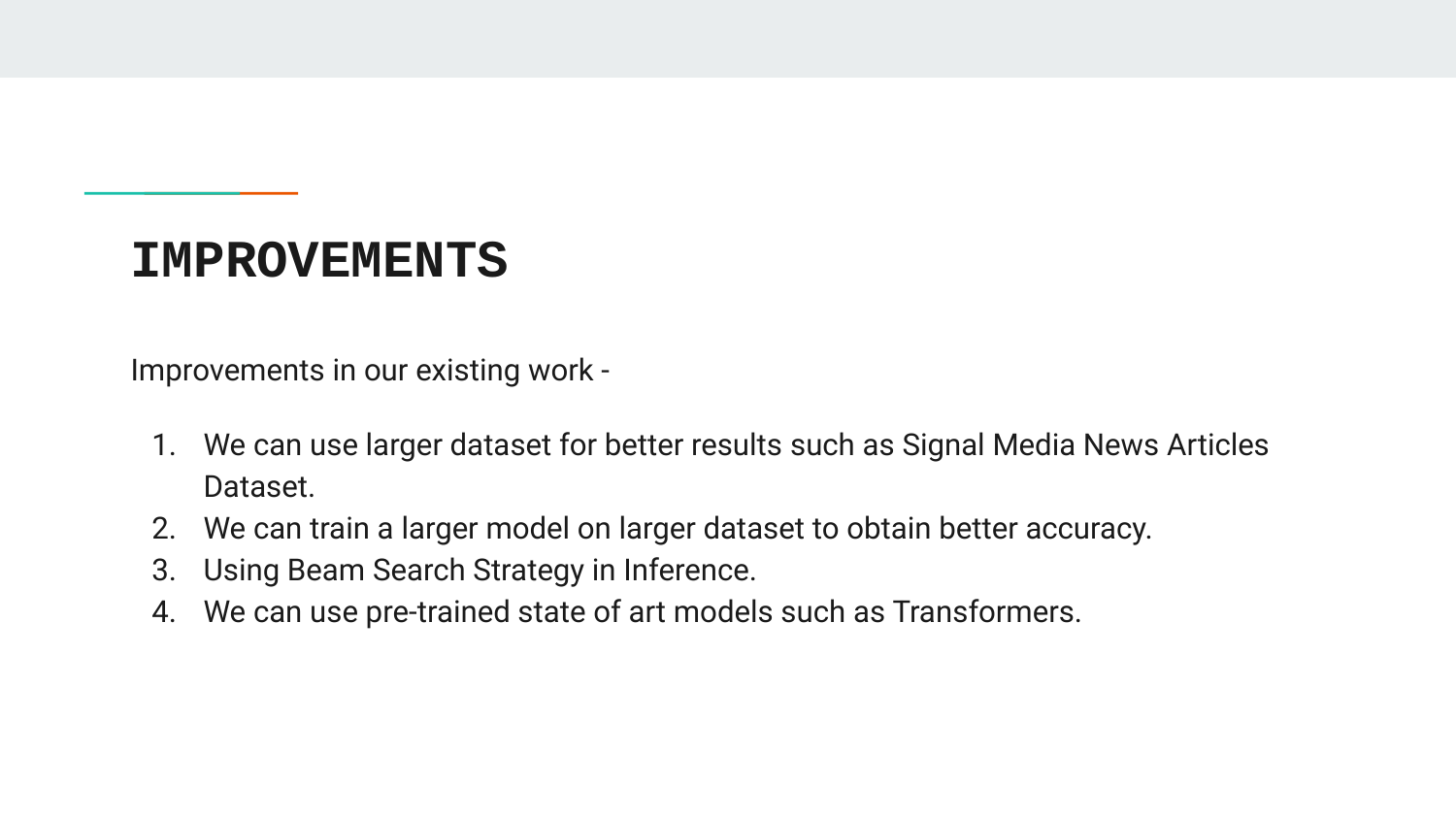

# IMPROVEMENTS
Improvements in our existing work -
We can use larger dataset for better results such as Signal Media News Articles Dataset.
We can train a larger model on larger dataset to obtain better accuracy.
Using Beam Search Strategy in Inference.
We can use pre-trained state of art models such as Transformers.